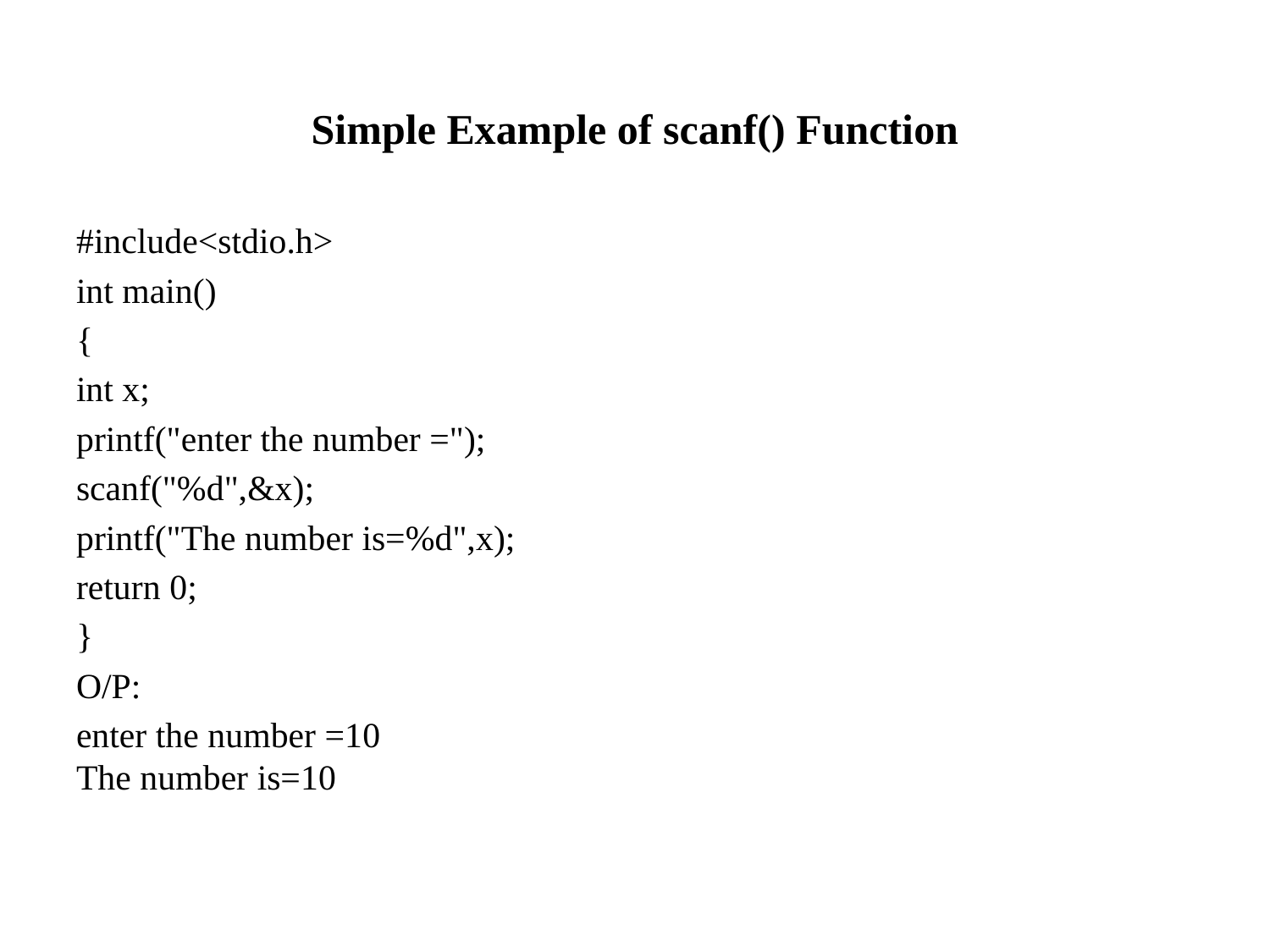

Simple Example of scanf() Function

#include<stdio.h>
int main()
{
int x;
printf("enter the number =");
scanf("%d",&x);
printf("The number is=%d",x);
return 0;
}
O/P:
enter the number =10
The number is=10